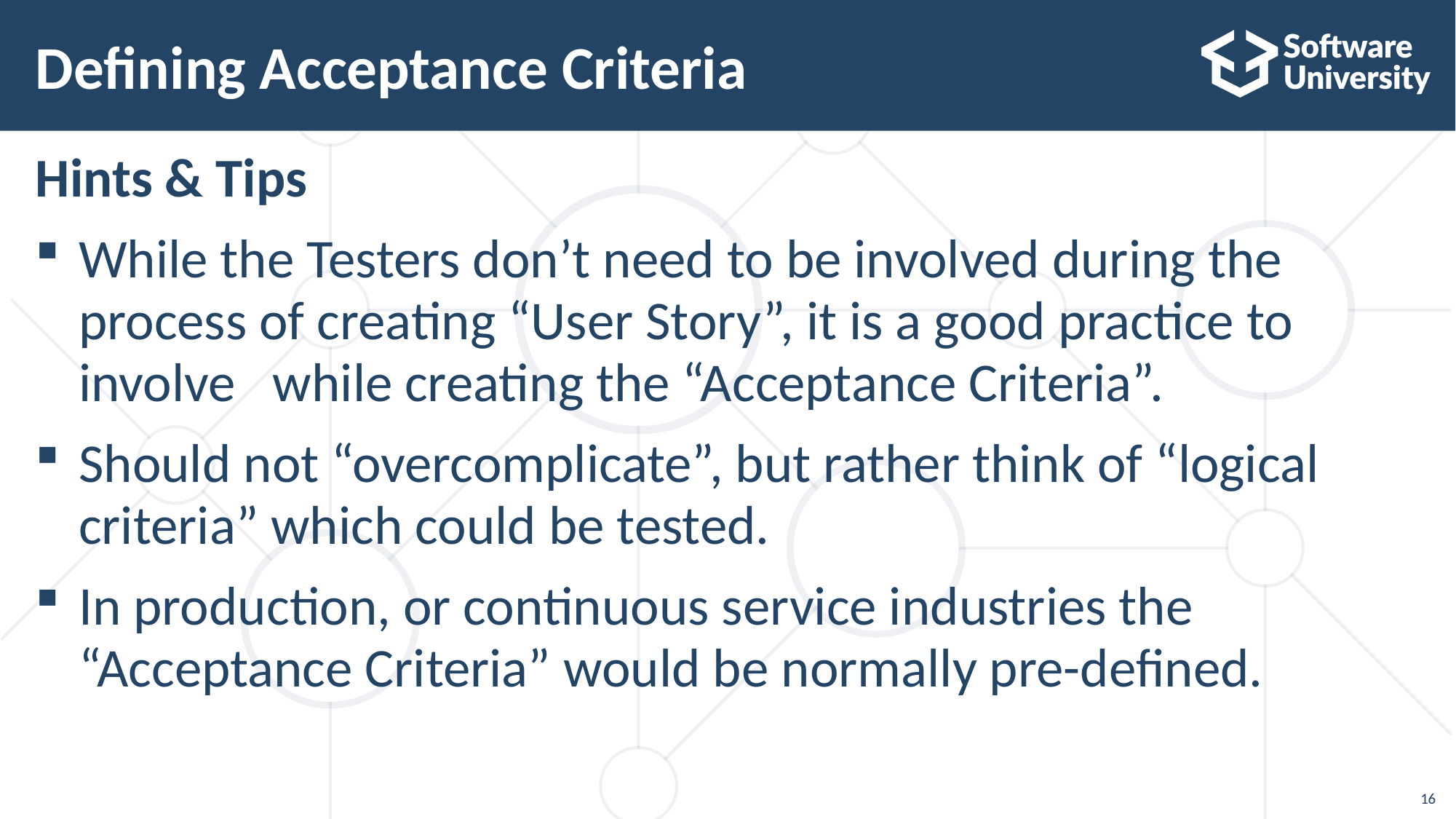

# Defining Acceptance Criteria
Hints & Tips
While the Testers don’t need to be involved during the process of creating “User Story”, it is a good practice to involve   while creating the “Acceptance Criteria”.
Should not “overcomplicate”, but rather think of “logical criteria” which could be tested.
In production, or continuous service industries the “Acceptance Criteria” would be normally pre-defined.

16